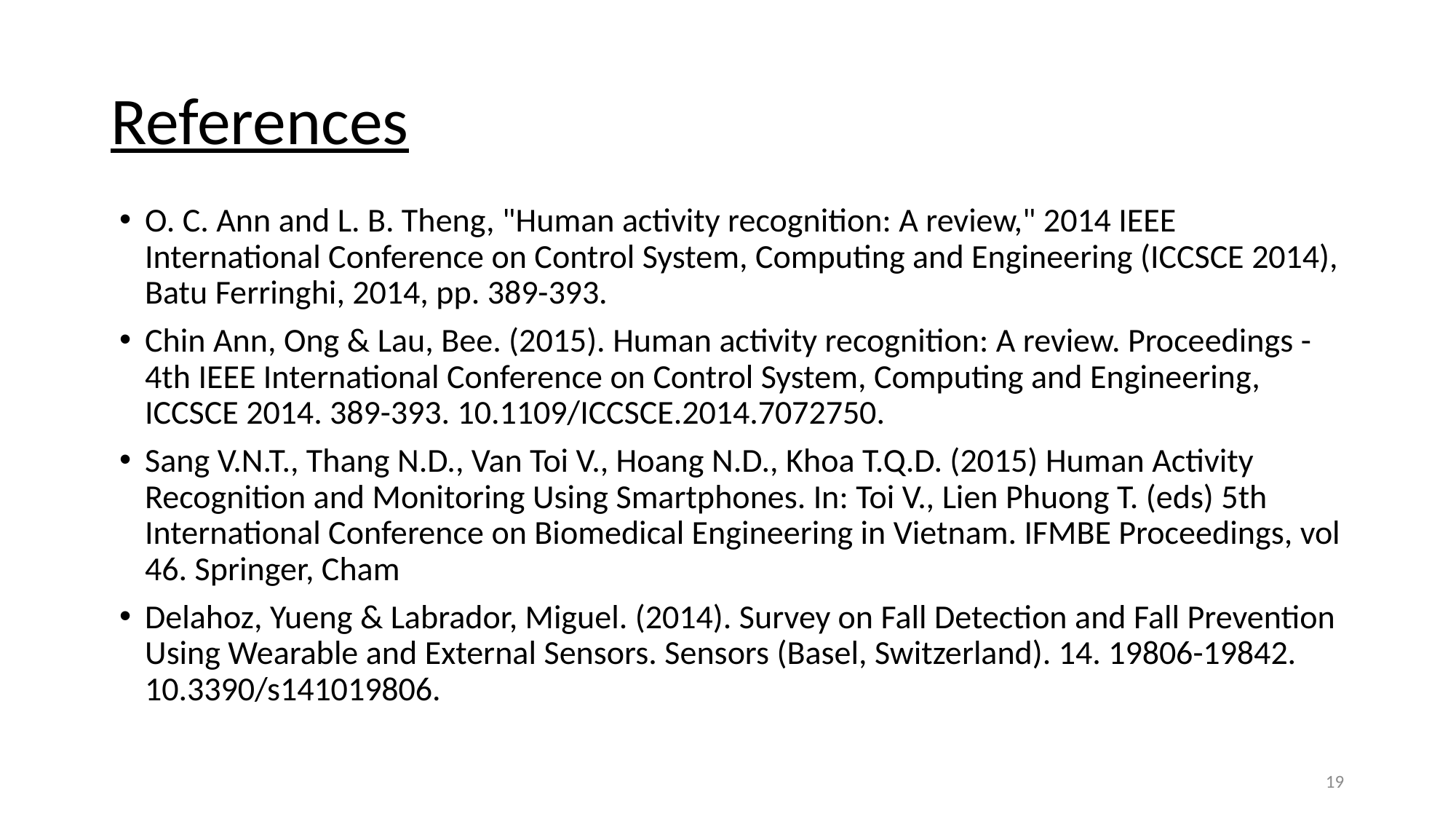

# References
O. C. Ann and L. B. Theng, "Human activity recognition: A review," 2014 IEEE International Conference on Control System, Computing and Engineering (ICCSCE 2014), Batu Ferringhi, 2014, pp. 389-393.
Chin Ann, Ong & Lau, Bee. (2015). Human activity recognition: A review. Proceedings - 4th IEEE International Conference on Control System, Computing and Engineering, ICCSCE 2014. 389-393. 10.1109/ICCSCE.2014.7072750.
Sang V.N.T., Thang N.D., Van Toi V., Hoang N.D., Khoa T.Q.D. (2015) Human Activity Recognition and Monitoring Using Smartphones. In: Toi V., Lien Phuong T. (eds) 5th International Conference on Biomedical Engineering in Vietnam. IFMBE Proceedings, vol 46. Springer, Cham
Delahoz, Yueng & Labrador, Miguel. (2014). Survey on Fall Detection and Fall Prevention Using Wearable and External Sensors. Sensors (Basel, Switzerland). 14. 19806-19842. 10.3390/s141019806.

19